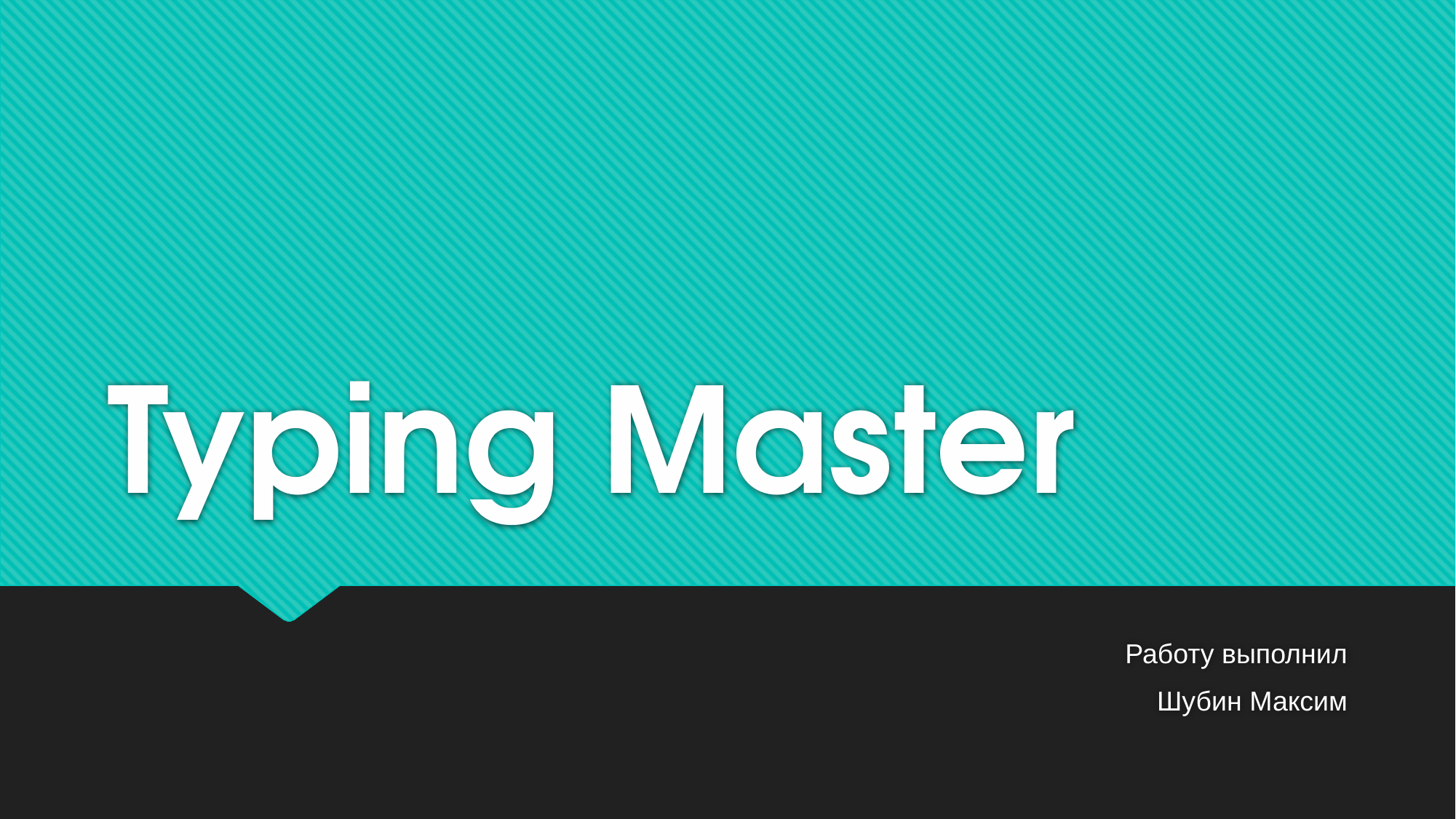

# Typing Master
Работу выполнил
Шубин Максим